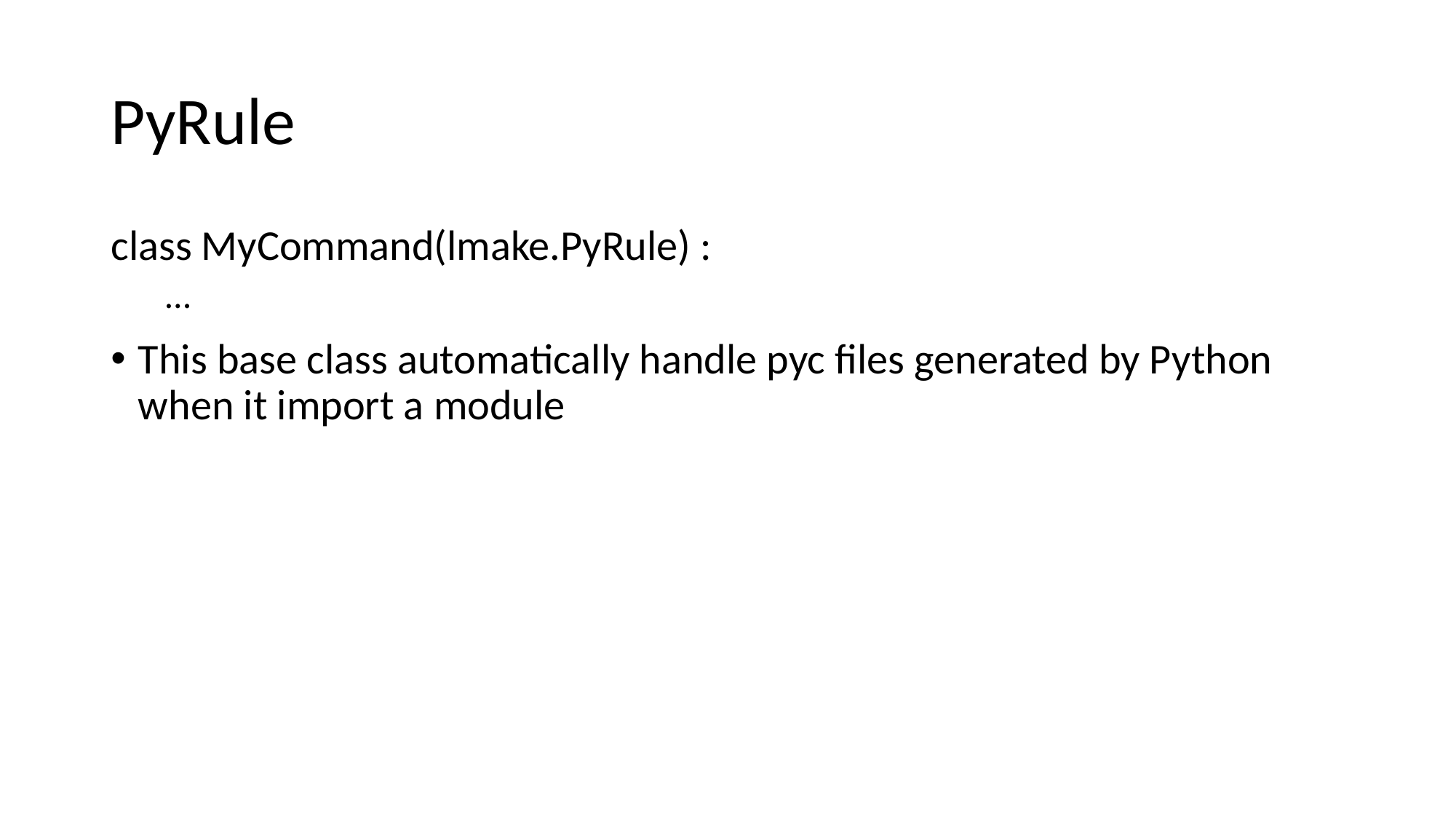

# PyRule
class MyCommand(lmake.PyRule) :
…
This base class automatically handle pyc files generated by Python when it import a module